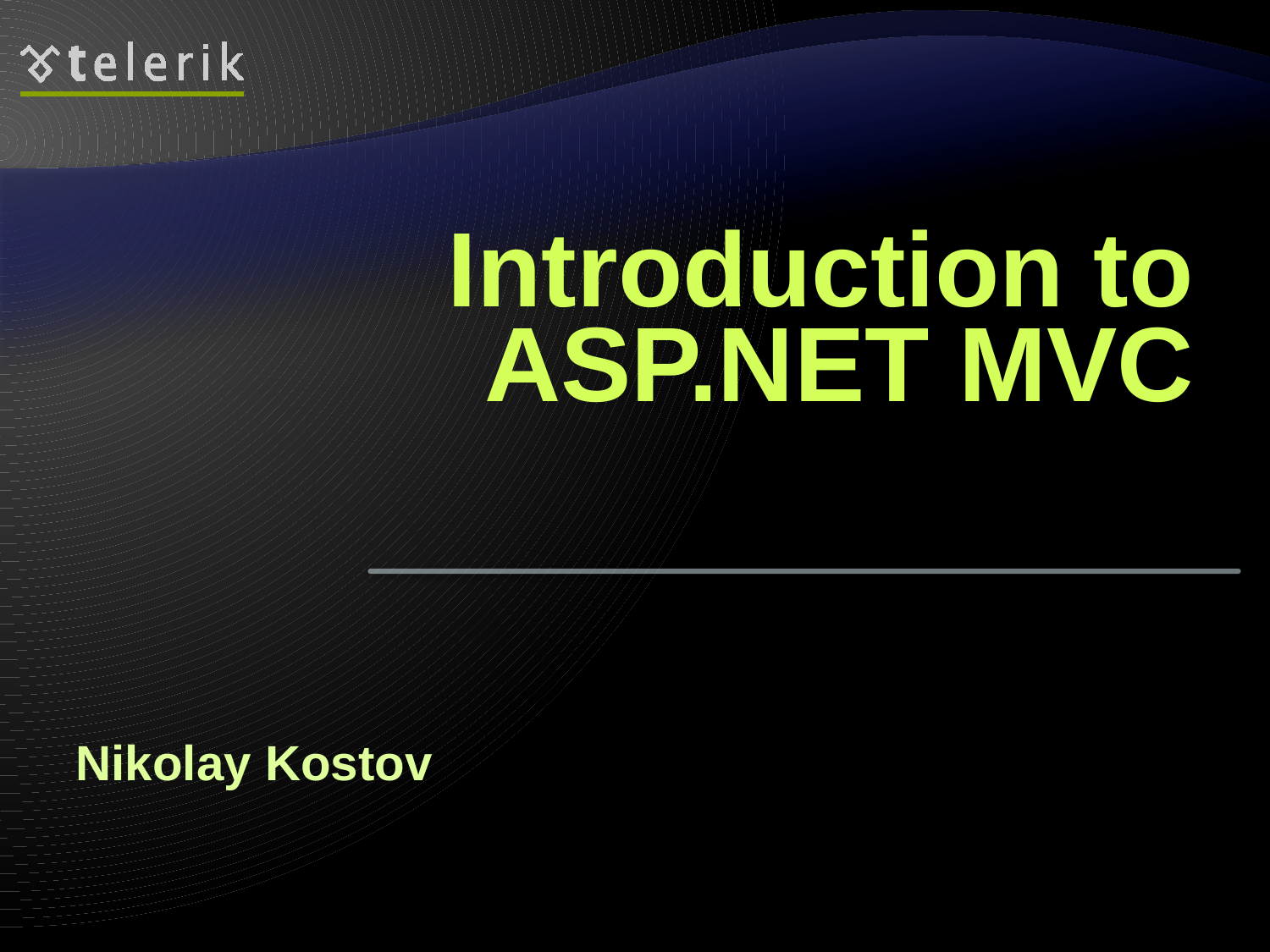

# Introduction to ASP.NET MVC

Nikolay Kostov